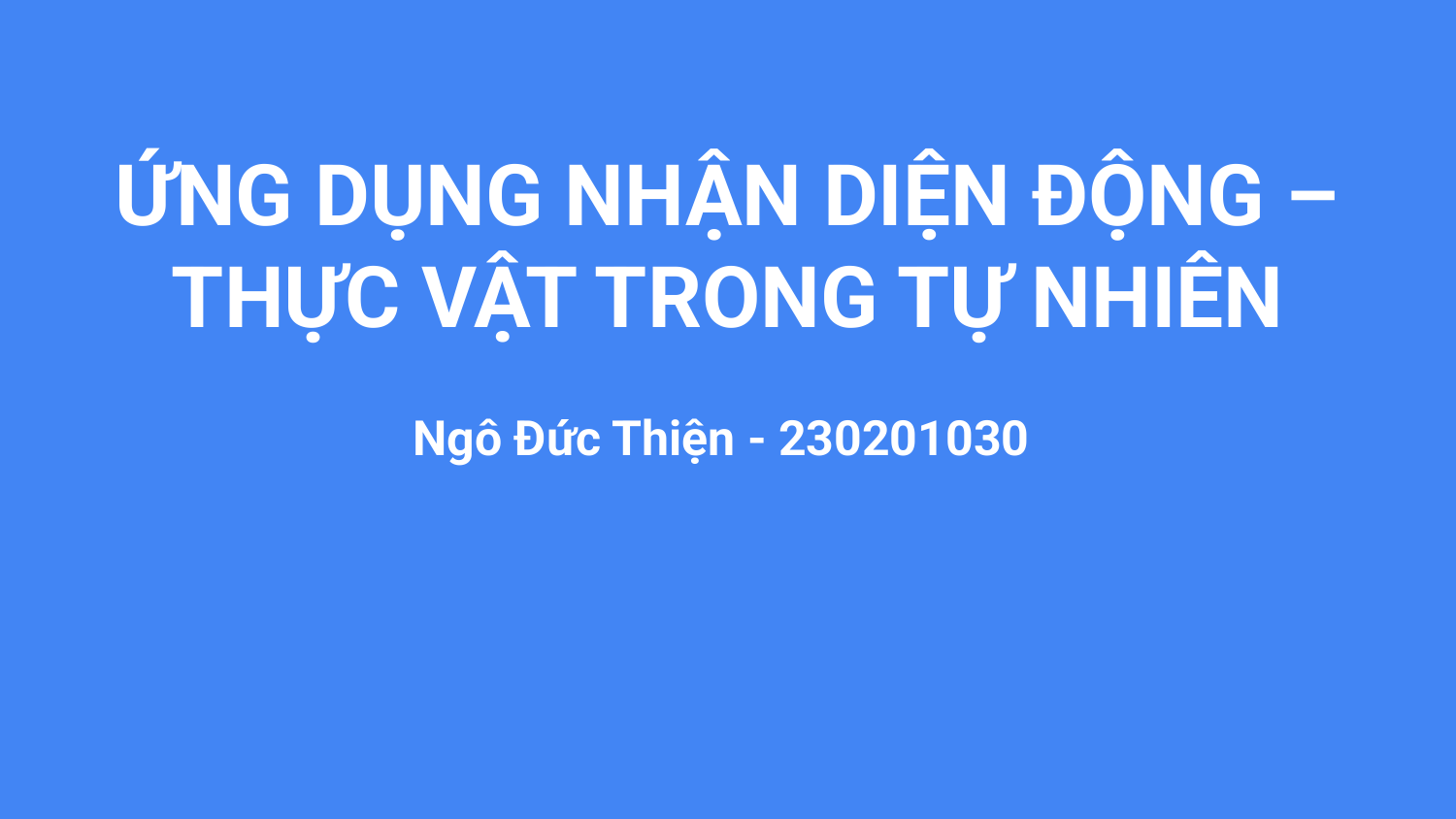

# ỨNG DỤNG NHẬN DIỆN ĐỘNG – THỰC VẬT TRONG TỰ NHIÊN
Ngô Đức Thiện - 230201030